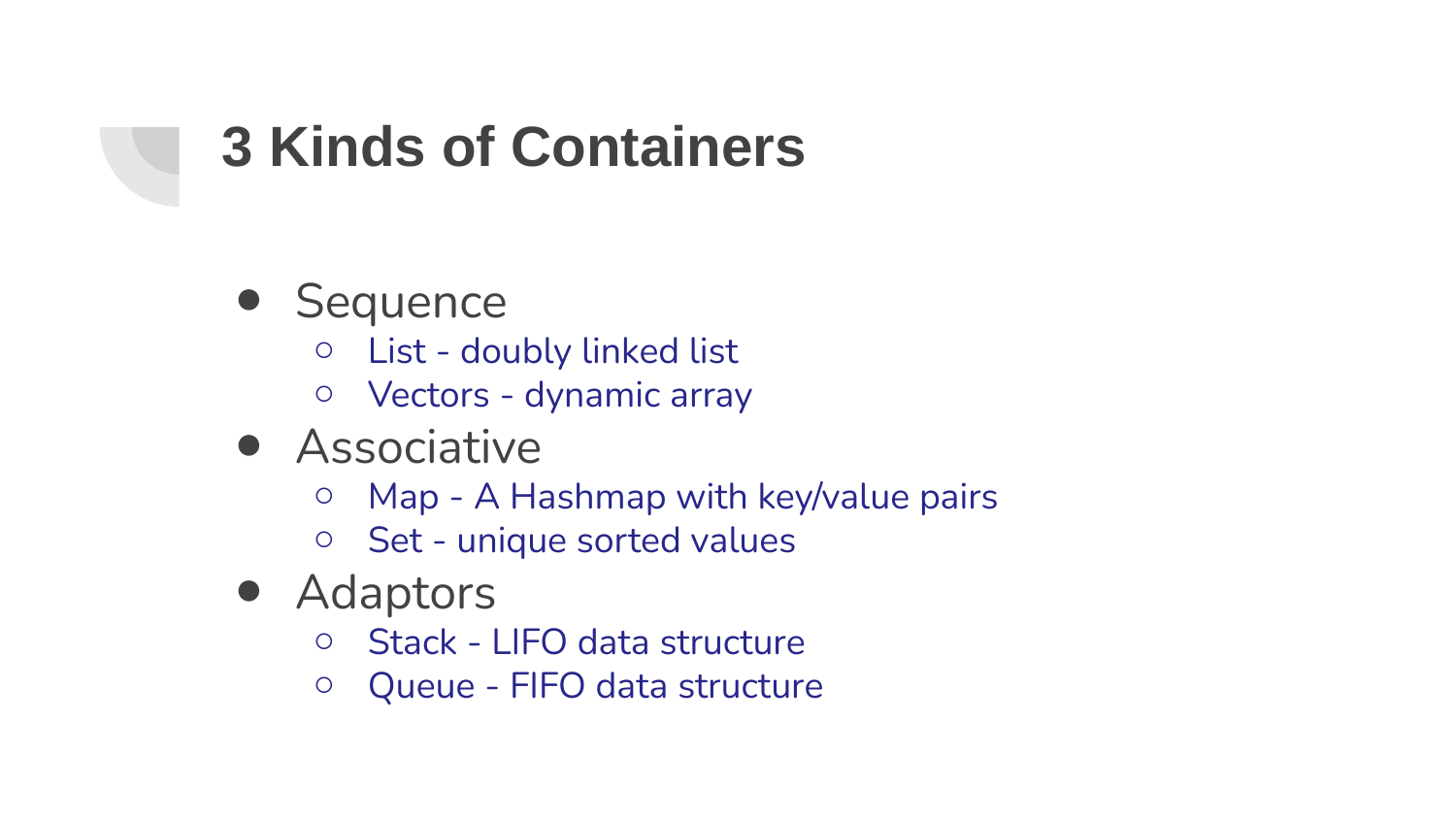

# 3 Kinds of Containers
Sequence
List - doubly linked list
Vectors - dynamic array
Associative
Map - A Hashmap with key/value pairs
Set - unique sorted values
Adaptors
Stack - LIFO data structure
Queue - FIFO data structure